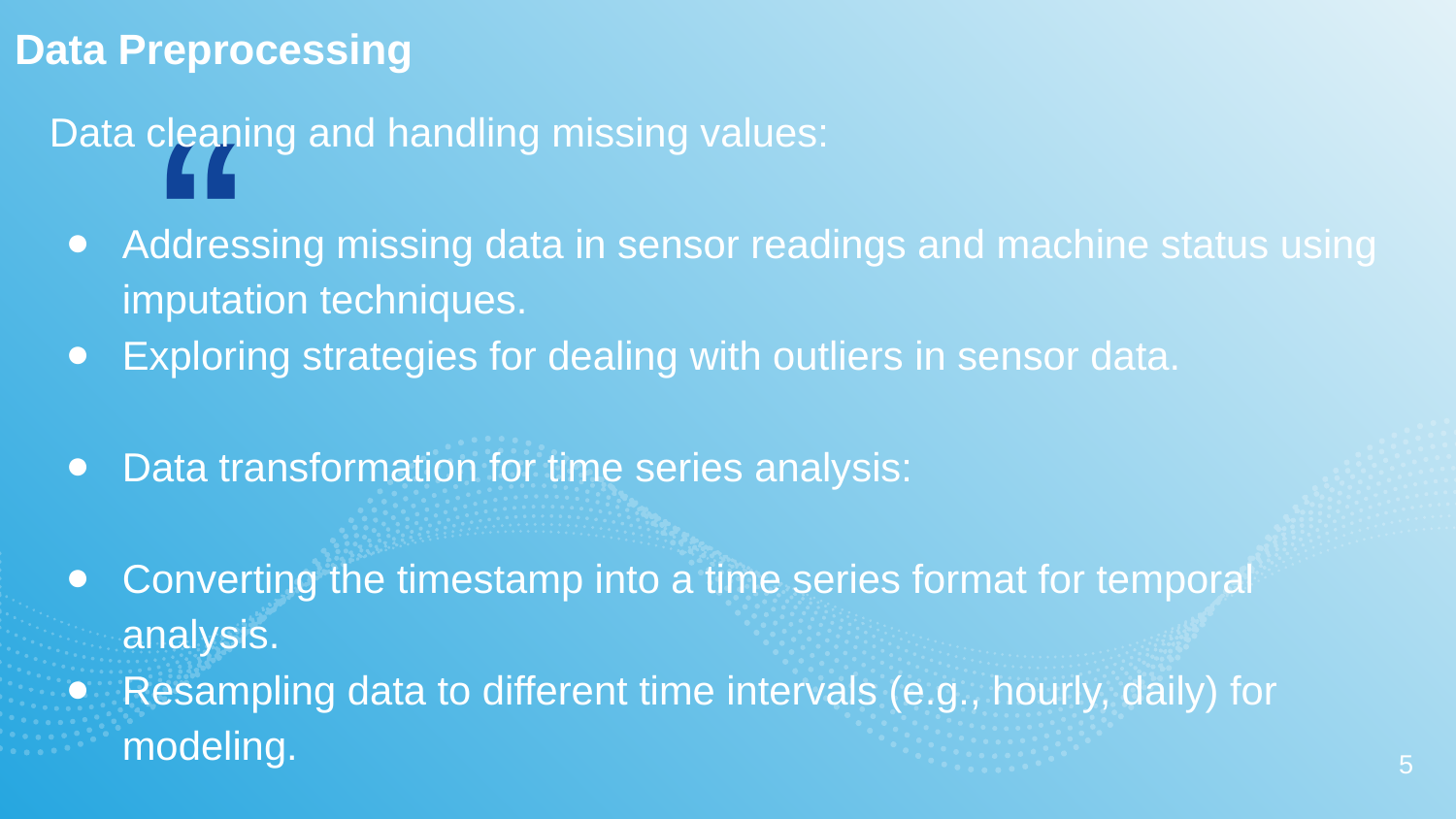

Data Preprocessing
Data cleaning and handling missing values:

Addressing missing data in sensor readings and machine status using imputation techniques.
Exploring strategies for dealing with outliers in sensor data.

Data transformation for time series analysis:

Converting the timestamp into a time series format for temporal analysis.
Resampling data to different time intervals (e.g., hourly, daily) for modeling.

5